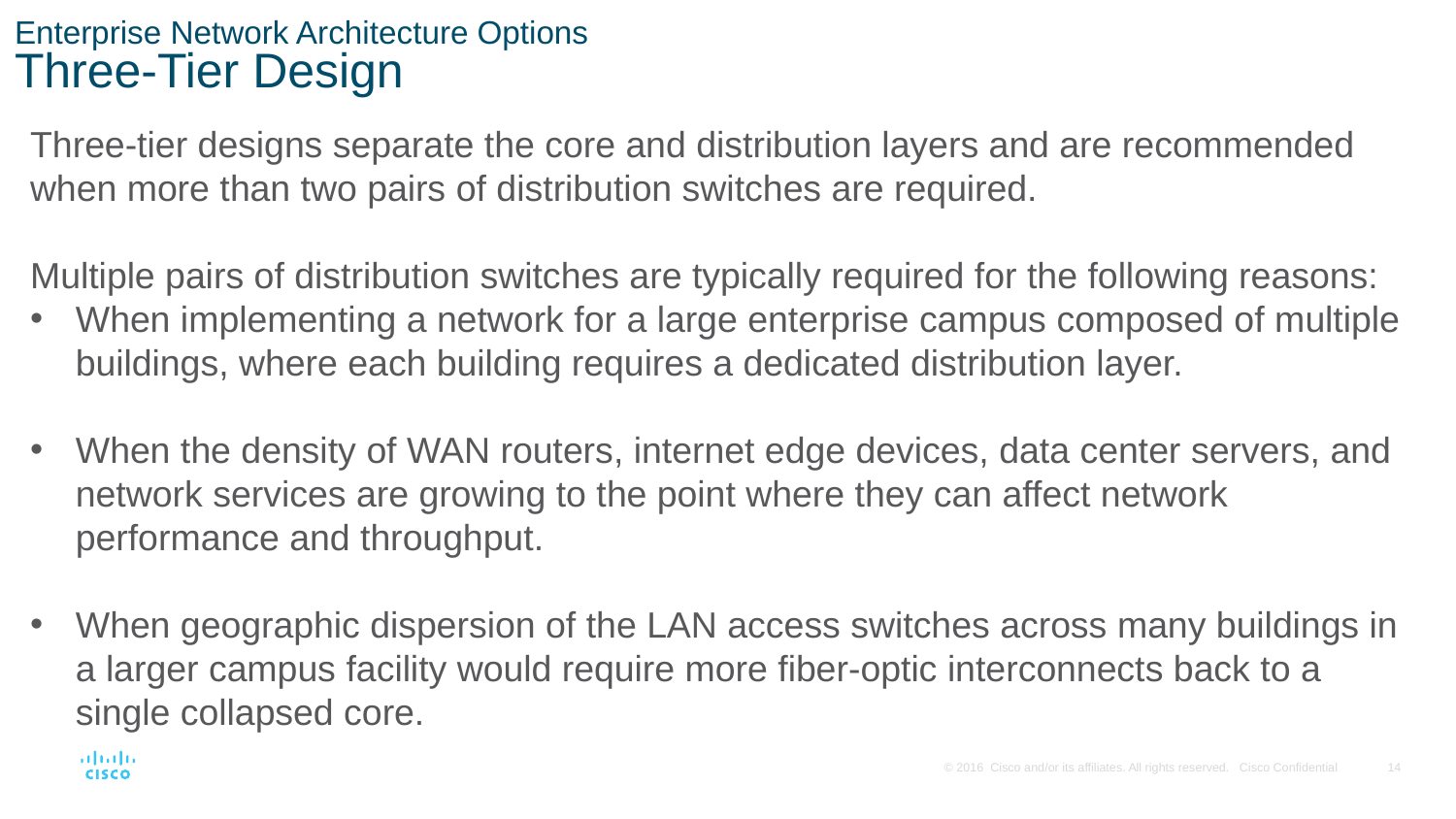

# Enterprise Network Architecture Options Three-Tier Design
Three-tier designs separate the core and distribution layers and are recommended when more than two pairs of distribution switches are required.

Multiple pairs of distribution switches are typically required for the following reasons:
When implementing a network for a large enterprise campus composed of multiple buildings, where each building requires a dedicated distribution layer.

When the density of WAN routers, internet edge devices, data center servers, and network services are growing to the point where they can affect network performance and throughput.

When geographic dispersion of the LAN access switches across many buildings in a larger campus facility would require more fiber-optic interconnects back to a single collapsed core.